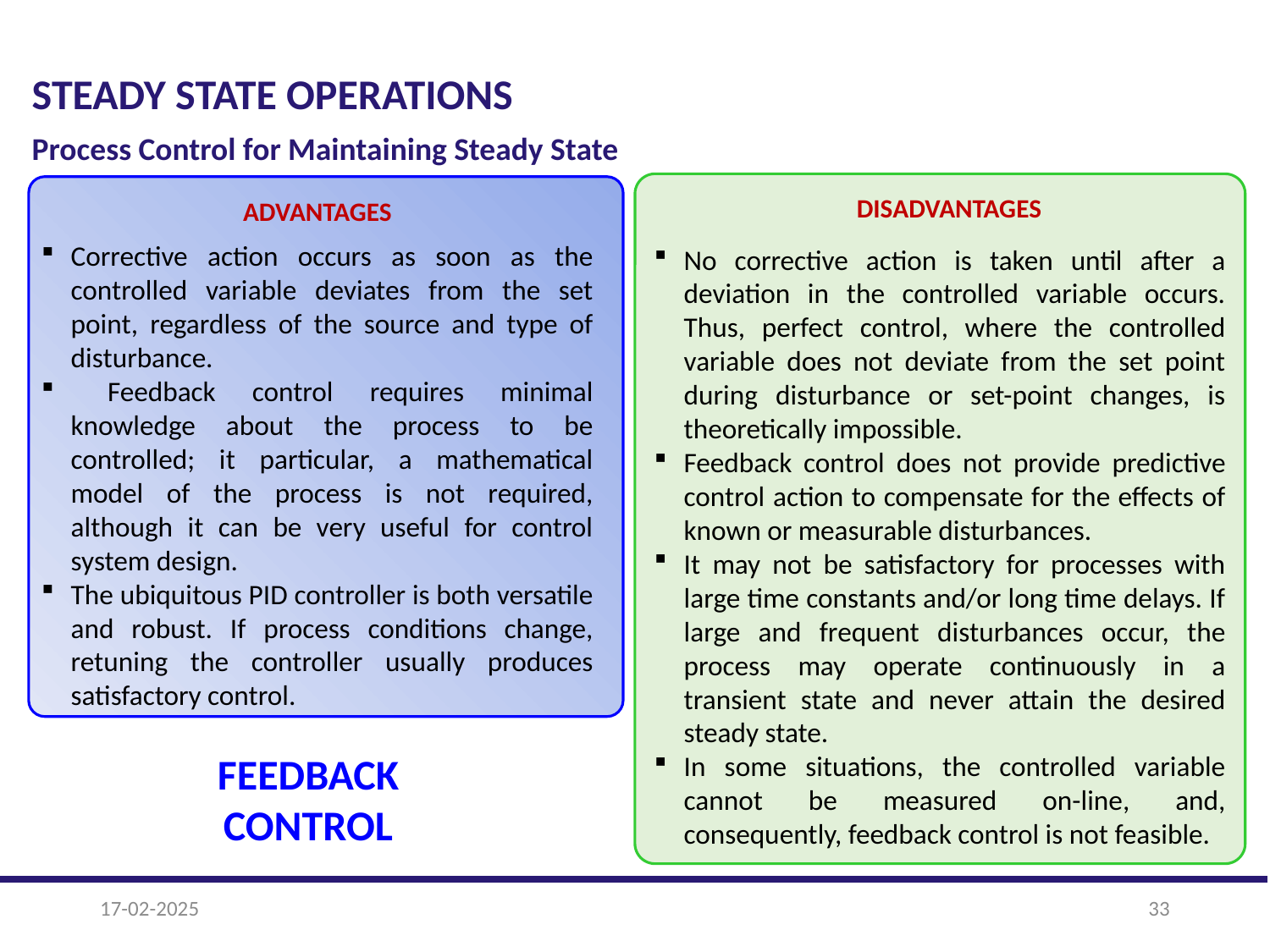

STEADY STATE OPERATIONS
Process Control for Maintaining Steady State

DISADVANTAGES
ADVANTAGES
Corrective action occurs as soon as the controlled variable deviates from the set point, regardless of the source and type of disturbance.
 Feedback control requires minimal knowledge about the process to be controlled; it particular, a mathematical model of the process is not required, although it can be very useful for control system design.
The ubiquitous PID controller is both versatile and robust. If process conditions change, retuning the controller usually produces satisfactory control.
No corrective action is taken until after a deviation in the controlled variable occurs. Thus, perfect control, where the controlled variable does not deviate from the set point during disturbance or set-point changes, is theoretically impossible.
Feedback control does not provide predictive control action to compensate for the effects of known or measurable disturbances.
It may not be satisfactory for processes with large time constants and/or long time delays. If large and frequent disturbances occur, the process may operate continuously in a transient state and never attain the desired steady state.
In some situations, the controlled variable cannot be measured on-line, and, consequently, feedback control is not feasible.
FEEDBACK CONTROL
17-02-2025
33